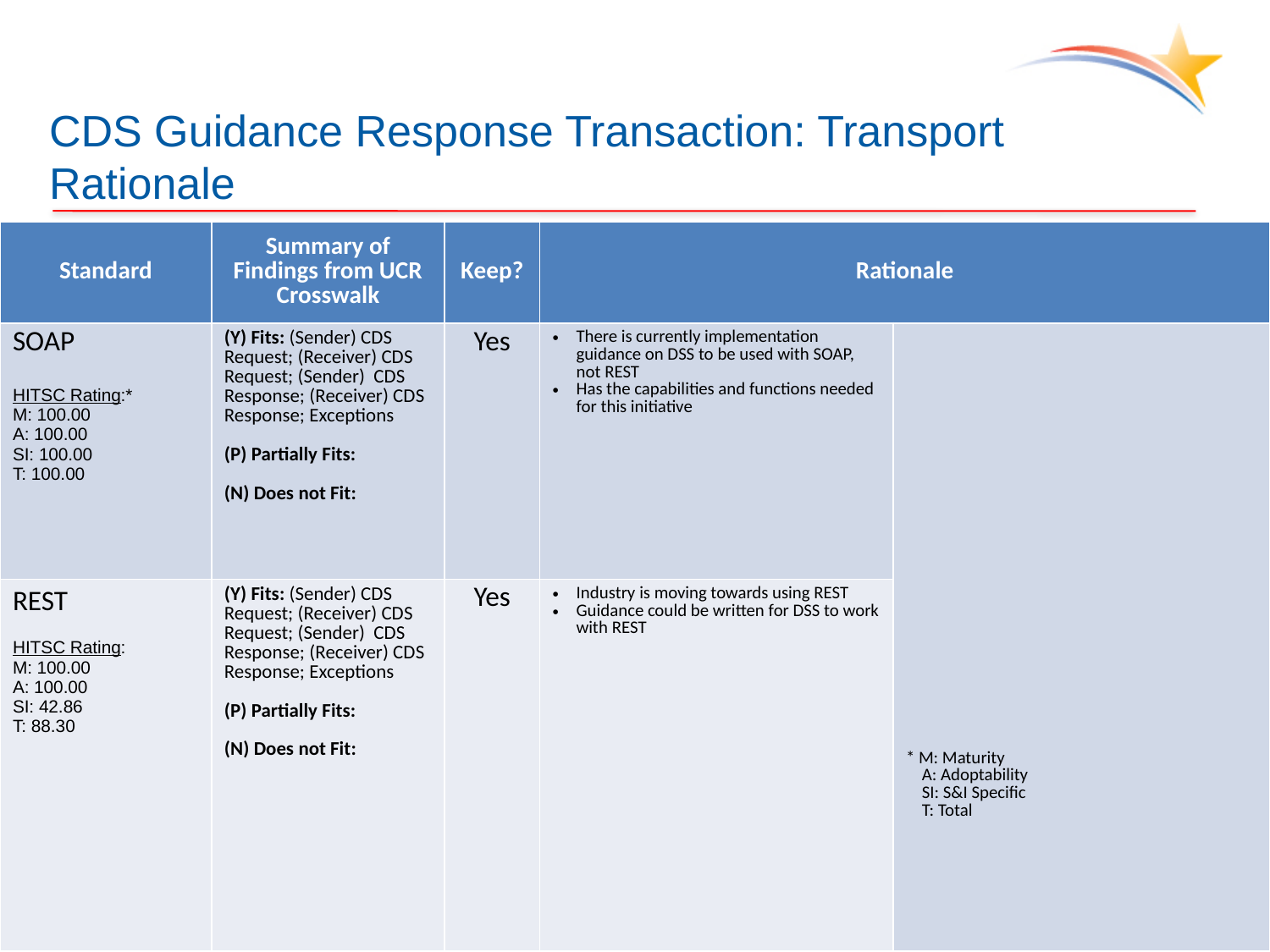

# CDS Guidance Response Transaction: Transport Rationale
| Standard | Summary of Findings from UCR Crosswalk | Keep? | Rationale |  |
| --- | --- | --- | --- | --- |
| SOAP HITSC Rating:\* M: 100.00 A: 100.00 SI: 100.00 T: 100.00 | (Y) Fits: (Sender) CDS Request; (Receiver) CDS Request; (Sender) CDS Response; (Receiver) CDS Response; Exceptions (P) Partially Fits: (N) Does not Fit: | Yes | There is currently implementation guidance on DSS to be used with SOAP, not REST Has the capabilities and functions needed for this initiative | \* M: Maturity A: Adoptability SI: S&I Specific T: Total |
| REST HITSC Rating: M: 100.00 A: 100.00 SI: 42.86 T: 88.30 | (Y) Fits: (Sender) CDS Request; (Receiver) CDS Request; (Sender) CDS Response; (Receiver) CDS Response; Exceptions (P) Partially Fits: (N) Does not Fit: | Yes | Industry is moving towards using REST Guidance could be written for DSS to work with REST |  |